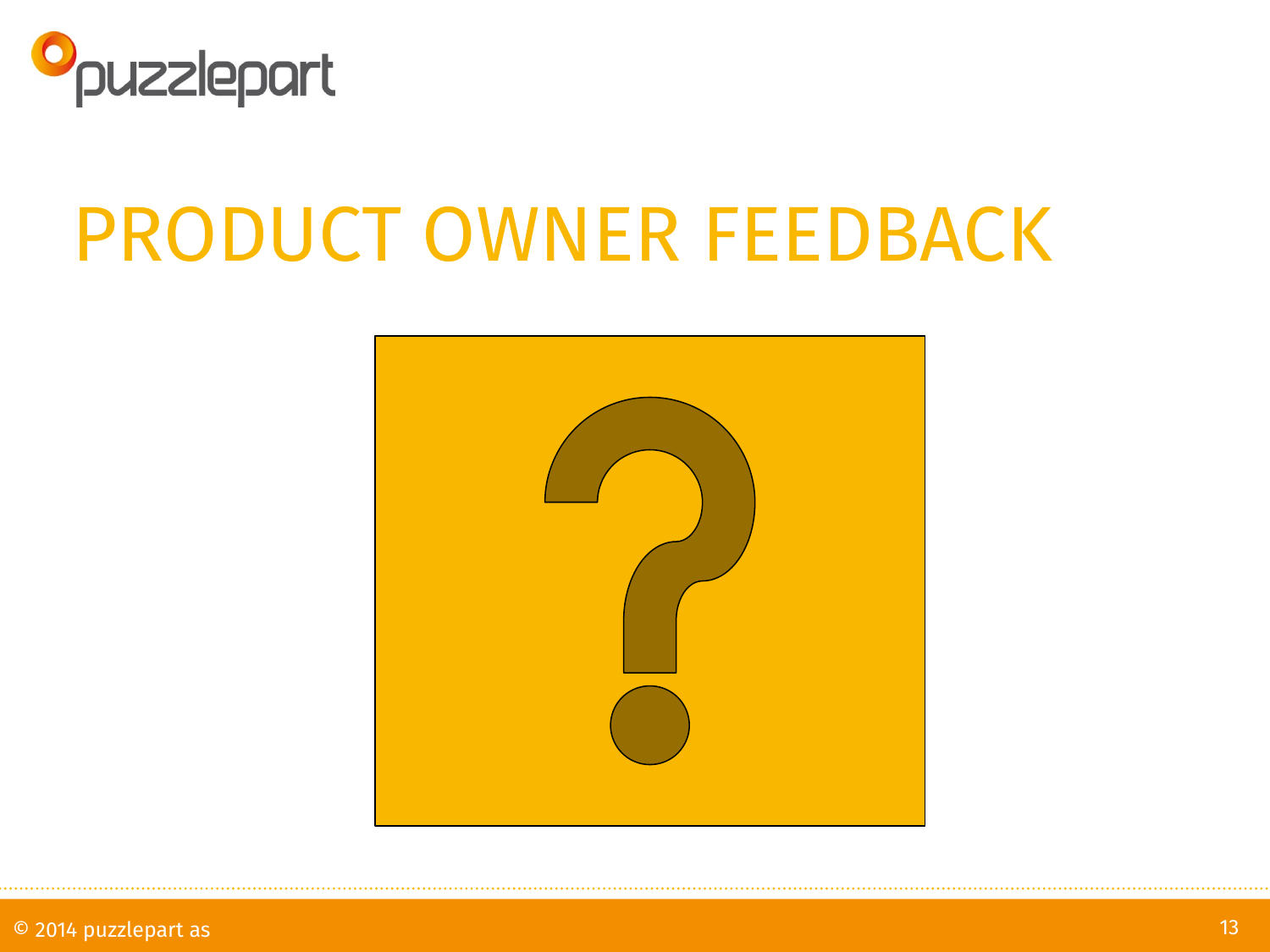

# product owner feedback

13
© 2014 puzzlepart as